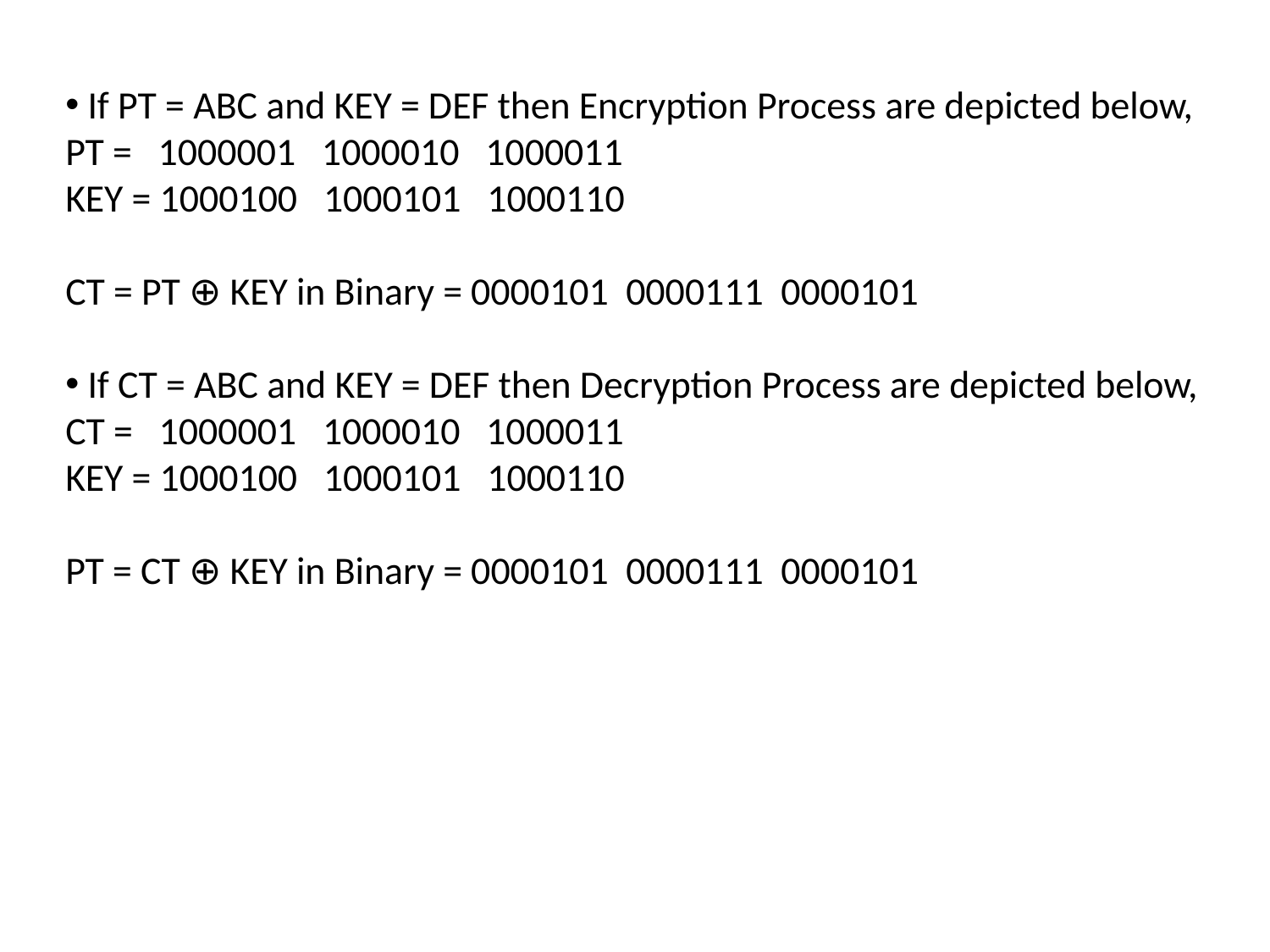

If PT = ABC and KEY = DEF then Encryption Process are depicted below,
PT =   1000001   1000010   1000011
KEY = 1000100   1000101   1000110

CT = PT ⊕ KEY in Binary = 0000101  0000111  0000101

 If CT = ABC and KEY = DEF then Decryption Process are depicted below,
CT =   1000001   1000010   1000011
KEY = 1000100   1000101   1000110

PT = CT ⊕ KEY in Binary = 0000101  0000111  0000101